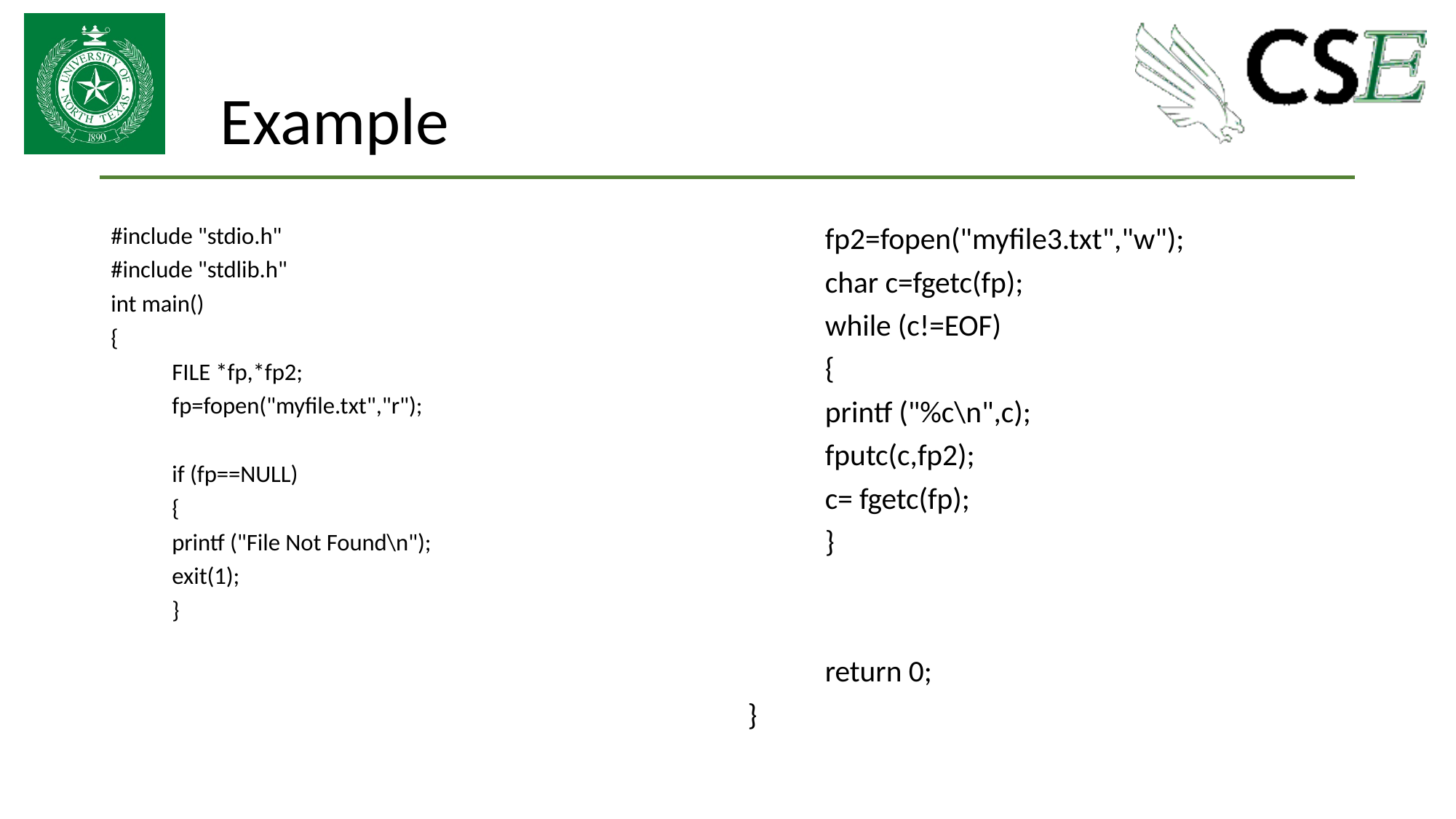

# Example
#include "stdio.h"
#include "stdlib.h"
int main()
{
	FILE *fp,*fp2;
	fp=fopen("myfile.txt","r");

	if (fp==NULL)
		{
		printf ("File Not Found\n");
		exit(1);
		}

	fp2=fopen("myfile3.txt","w");
	char c=fgetc(fp);
	while (c!=EOF)
	{
		printf ("%c\n",c);
		fputc(c,fp2);
		c= fgetc(fp);
	}

	return 0;
}